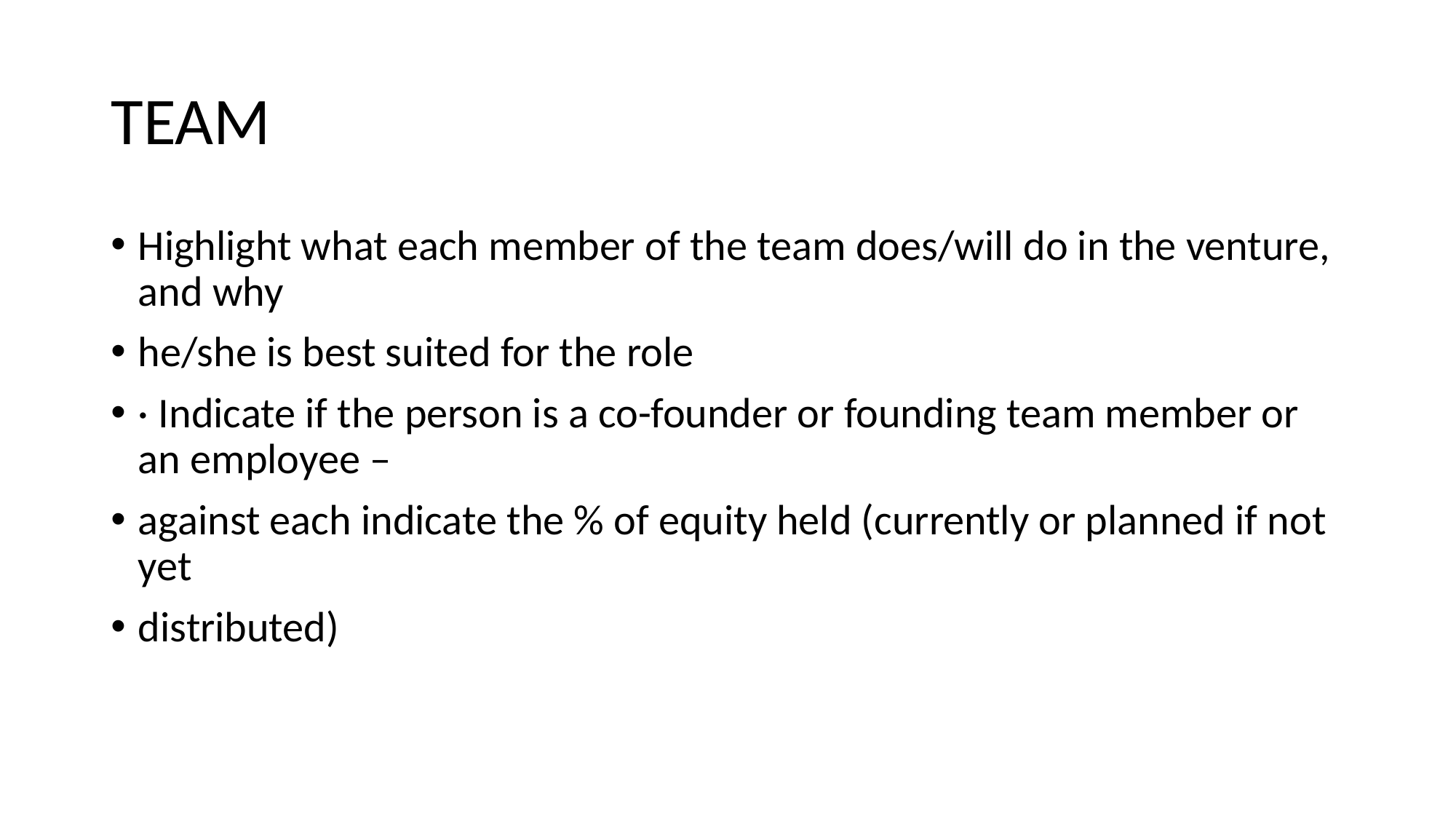

# TEAM
Highlight what each member of the team does/will do in the venture, and why
he/she is best suited for the role
· Indicate if the person is a co-founder or founding team member or an employee –
against each indicate the % of equity held (currently or planned if not yet
distributed)